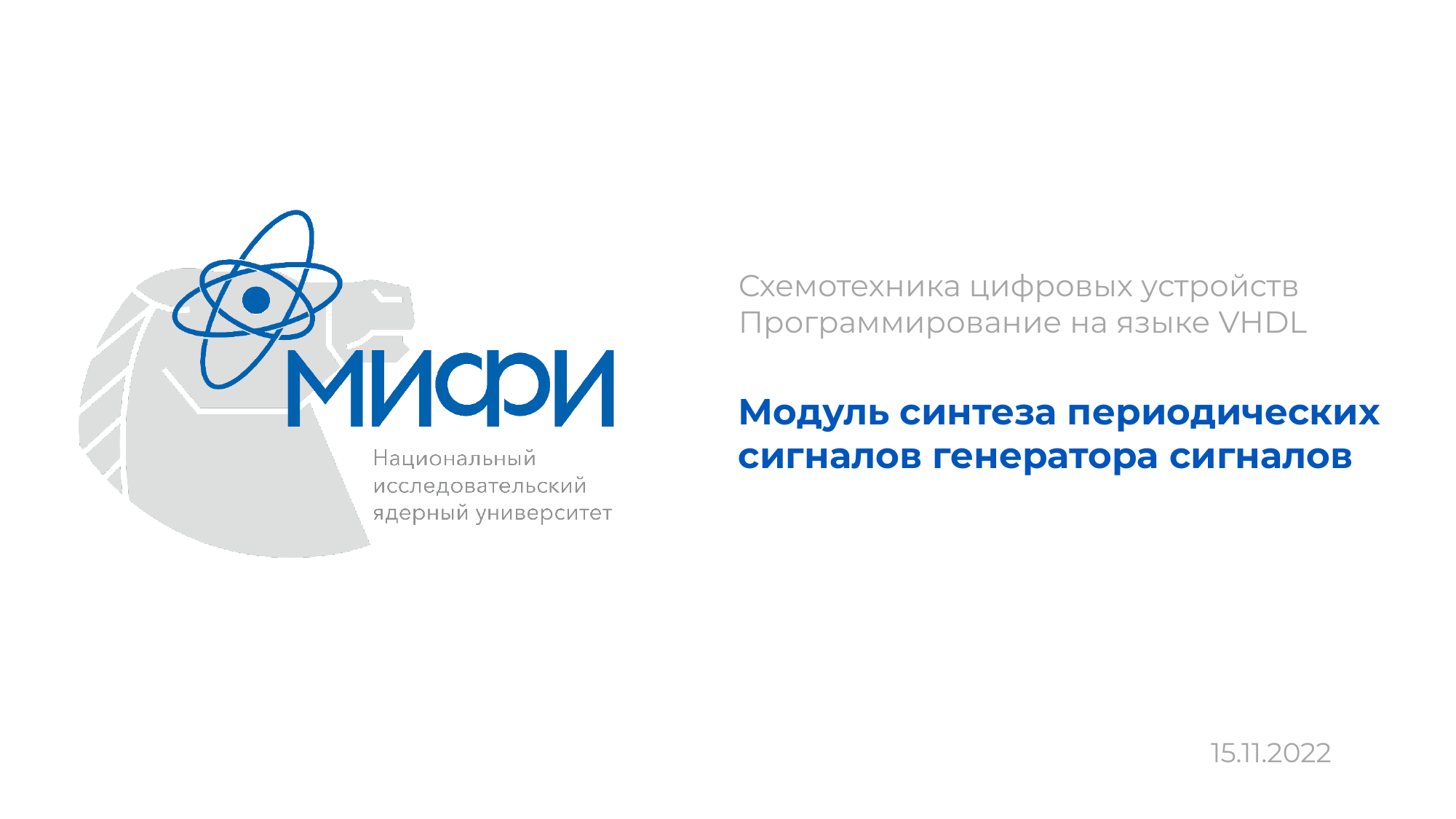

Схемотехника цифровых устройств
Программирование на языке VHDL
Модуль синтеза периодических сигналов генератора сигналов
15.11.2022